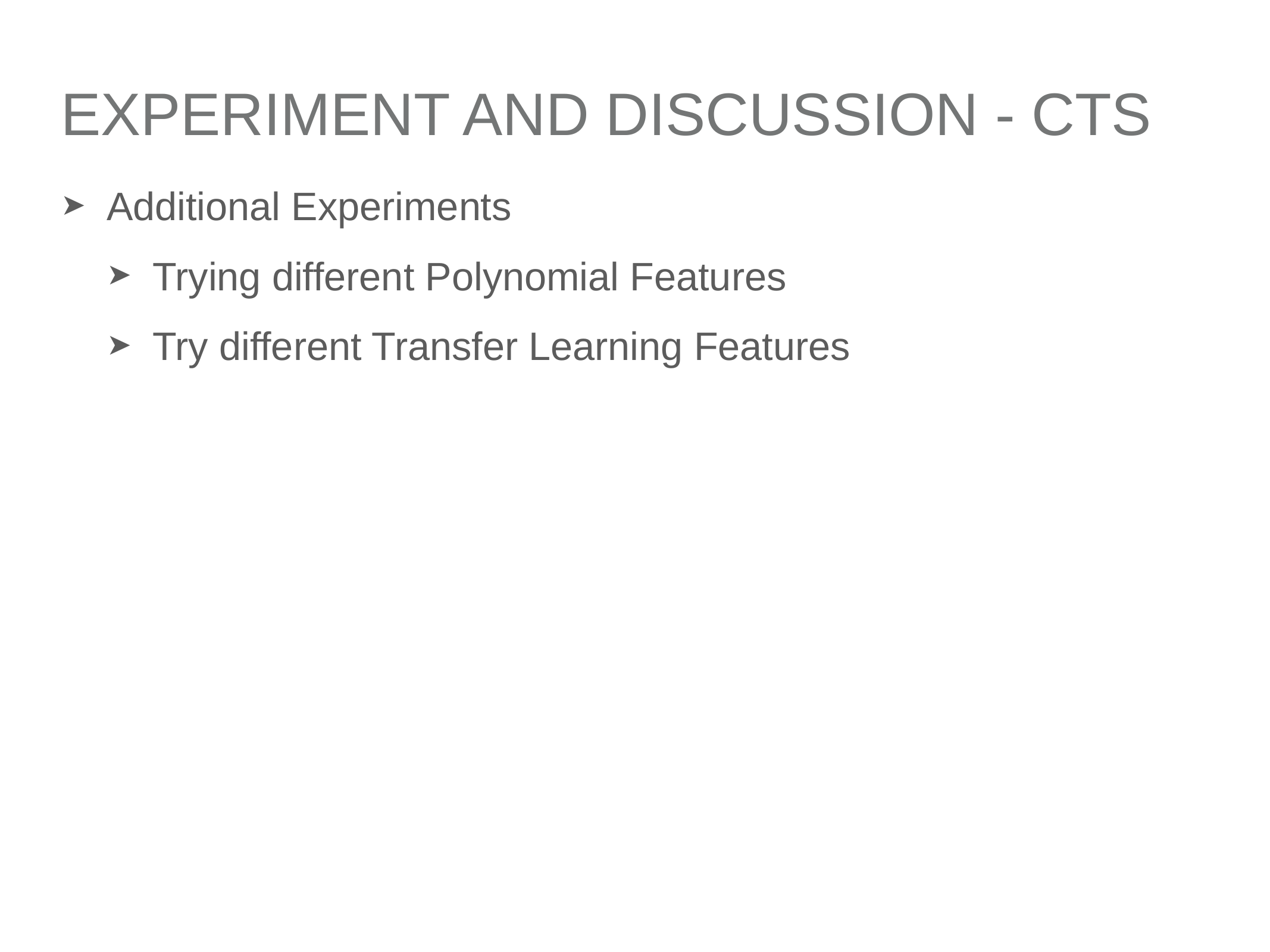

# Experiment and Discussion - CTs

Additional Experiments
Trying different Polynomial Features
Try different Transfer Learning Features